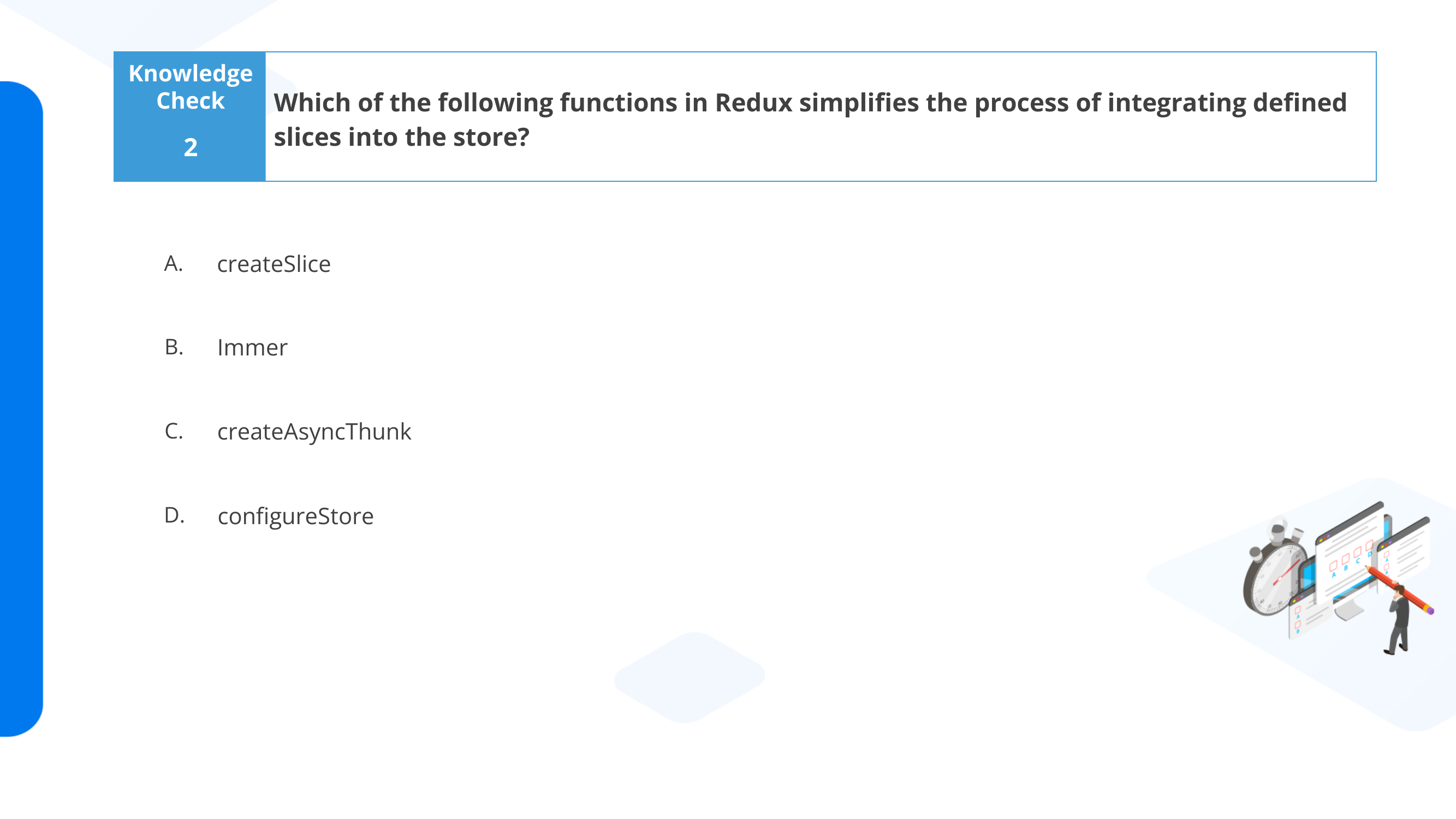

Which of the following functions in Redux simplifies the process of integrating defined slices into the store?
2
createSlice

Immer
createAsyncThunk
configureStore